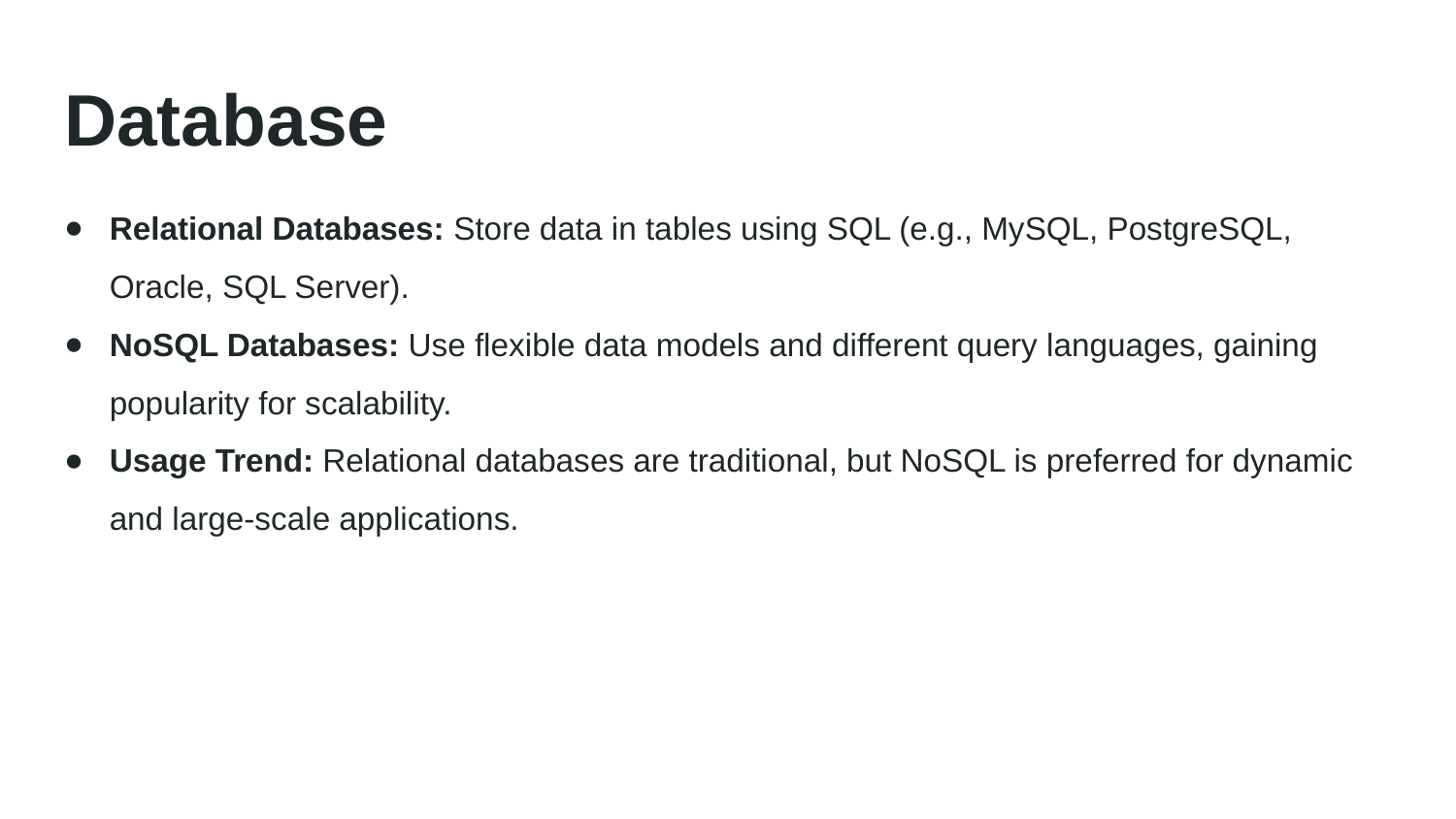

# Database
Relational Databases: Store data in tables using SQL (e.g., MySQL, PostgreSQL, Oracle, SQL Server).
NoSQL Databases: Use flexible data models and different query languages, gaining popularity for scalability.
Usage Trend: Relational databases are traditional, but NoSQL is preferred for dynamic and large-scale applications.